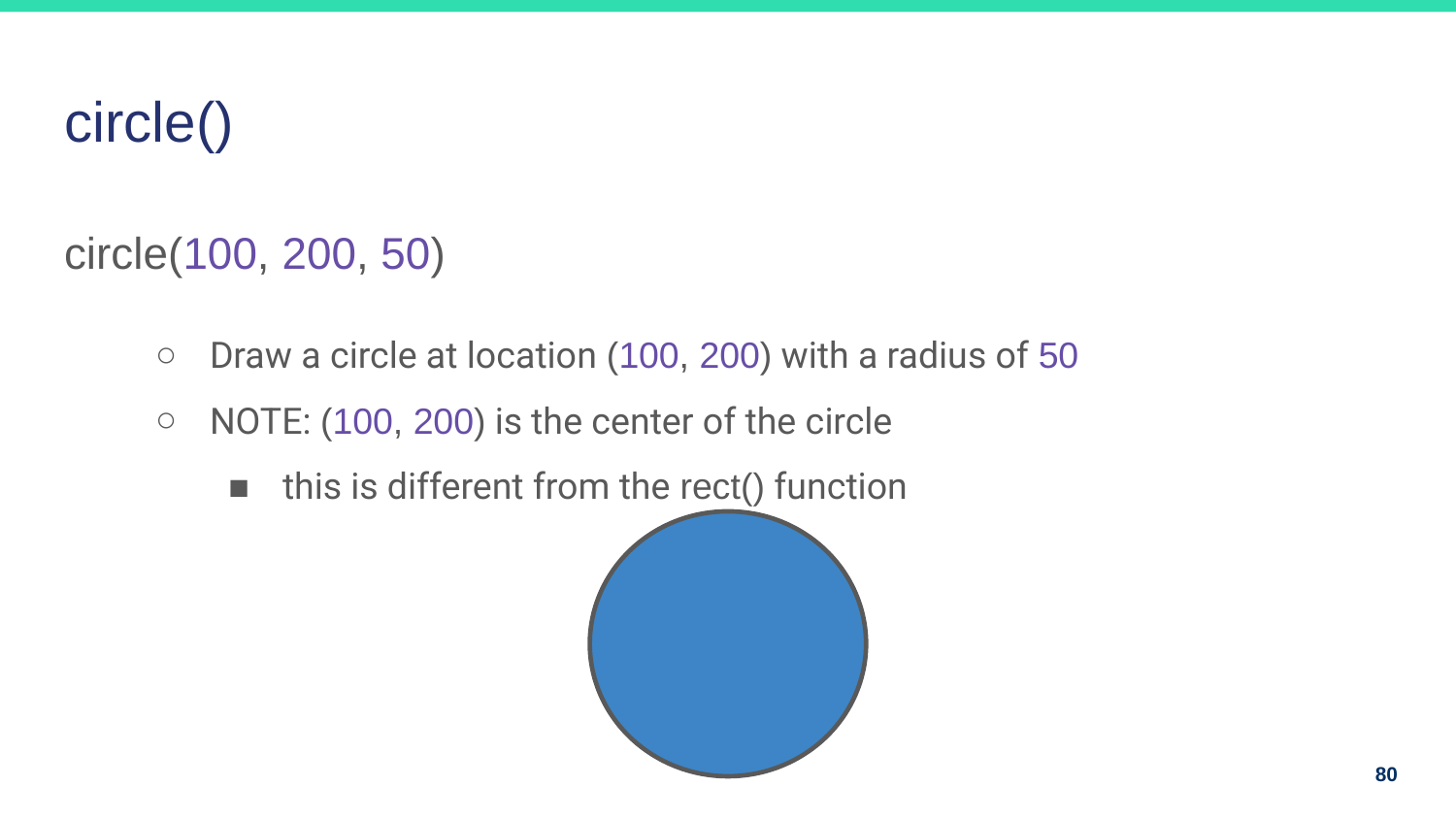

# circle()
circle(100, 200, 50)
Draw a circle at location (100, 200) with a radius of 50
NOTE: (100, 200) is the center of the circle
this is different from the rect() function

80